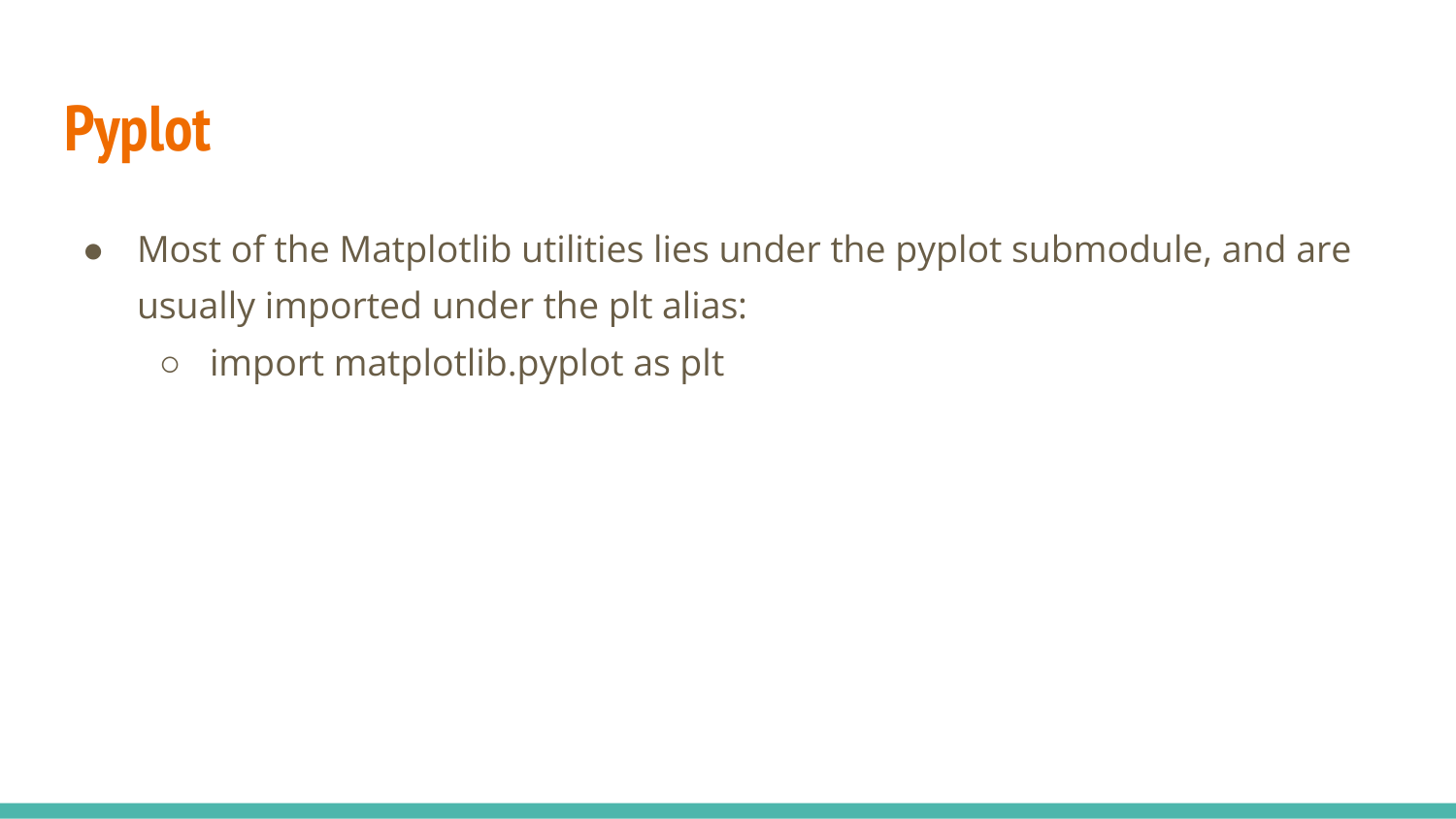

# Pyplot
Most of the Matplotlib utilities lies under the pyplot submodule, and are usually imported under the plt alias:
import matplotlib.pyplot as plt